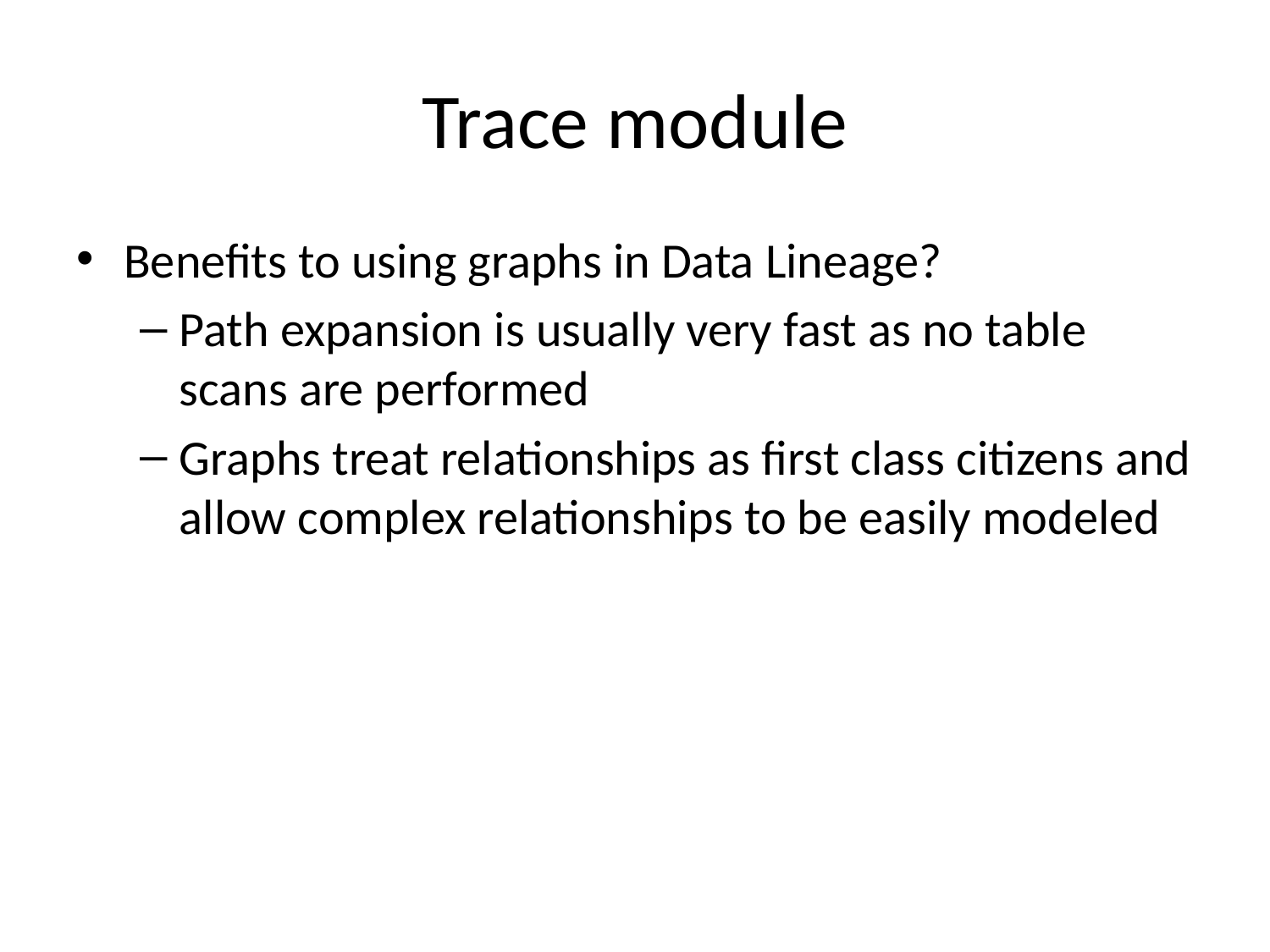

# Trace module
Benefits to using graphs in Data Lineage?
Path expansion is usually very fast as no table scans are performed
Graphs treat relationships as first class citizens and allow complex relationships to be easily modeled